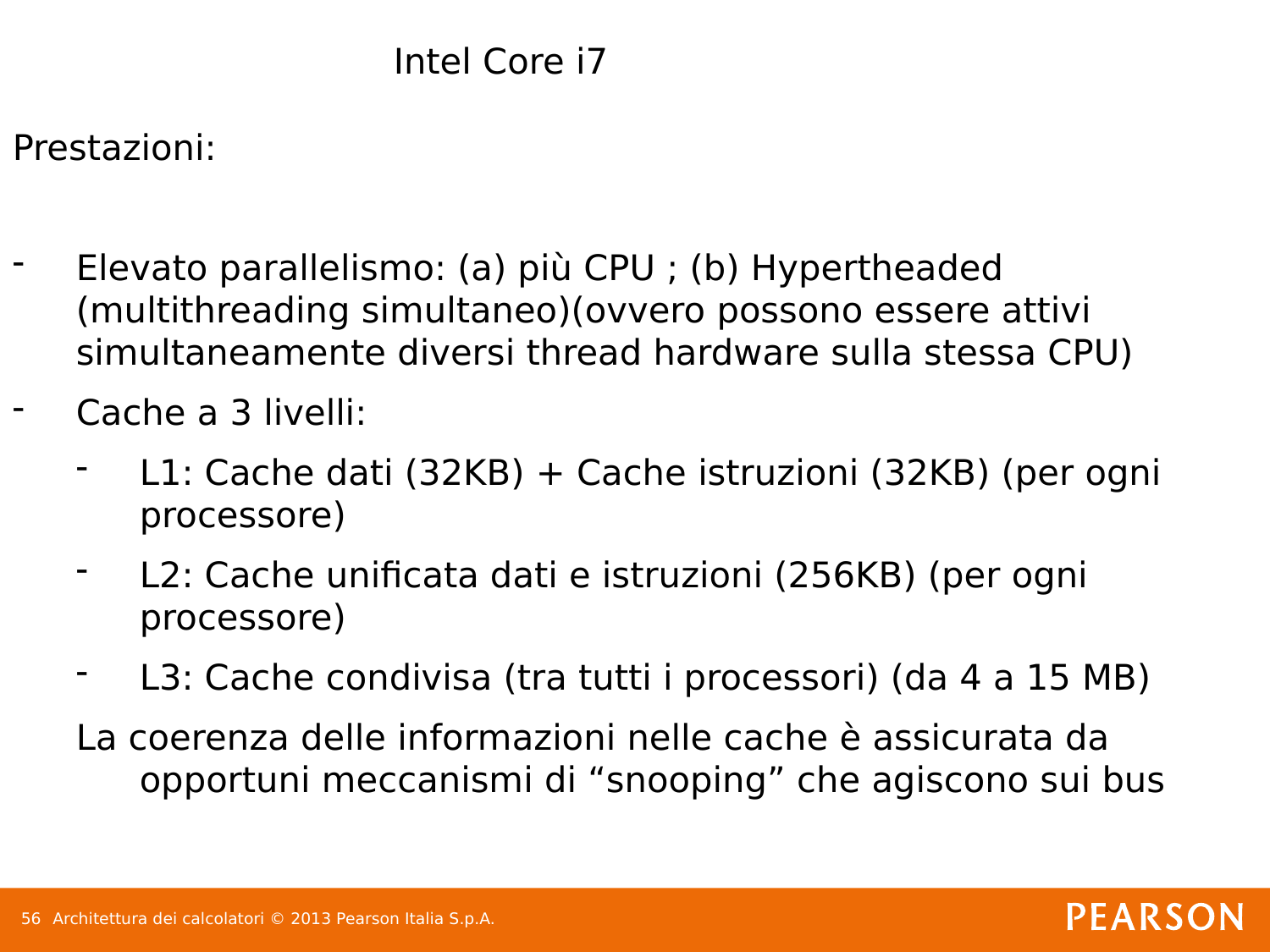

Intel Core i7
Prestazioni:

Elevato parallelismo: (a) più CPU ; (b) Hypertheaded (multithreading simultaneo)(ovvero possono essere attivi simultaneamente diversi thread hardware sulla stessa CPU)
Cache a 3 livelli:
L1: Cache dati (32KB) + Cache istruzioni (32KB) (per ogni processore)
L2: Cache unificata dati e istruzioni (256KB) (per ogni processore)
L3: Cache condivisa (tra tutti i processori) (da 4 a 15 MB)
La coerenza delle informazioni nelle cache è assicurata da opportuni meccanismi di “snooping” che agiscono sui bus

56
Architettura dei calcolatori © 2013 Pearson Italia S.p.A.